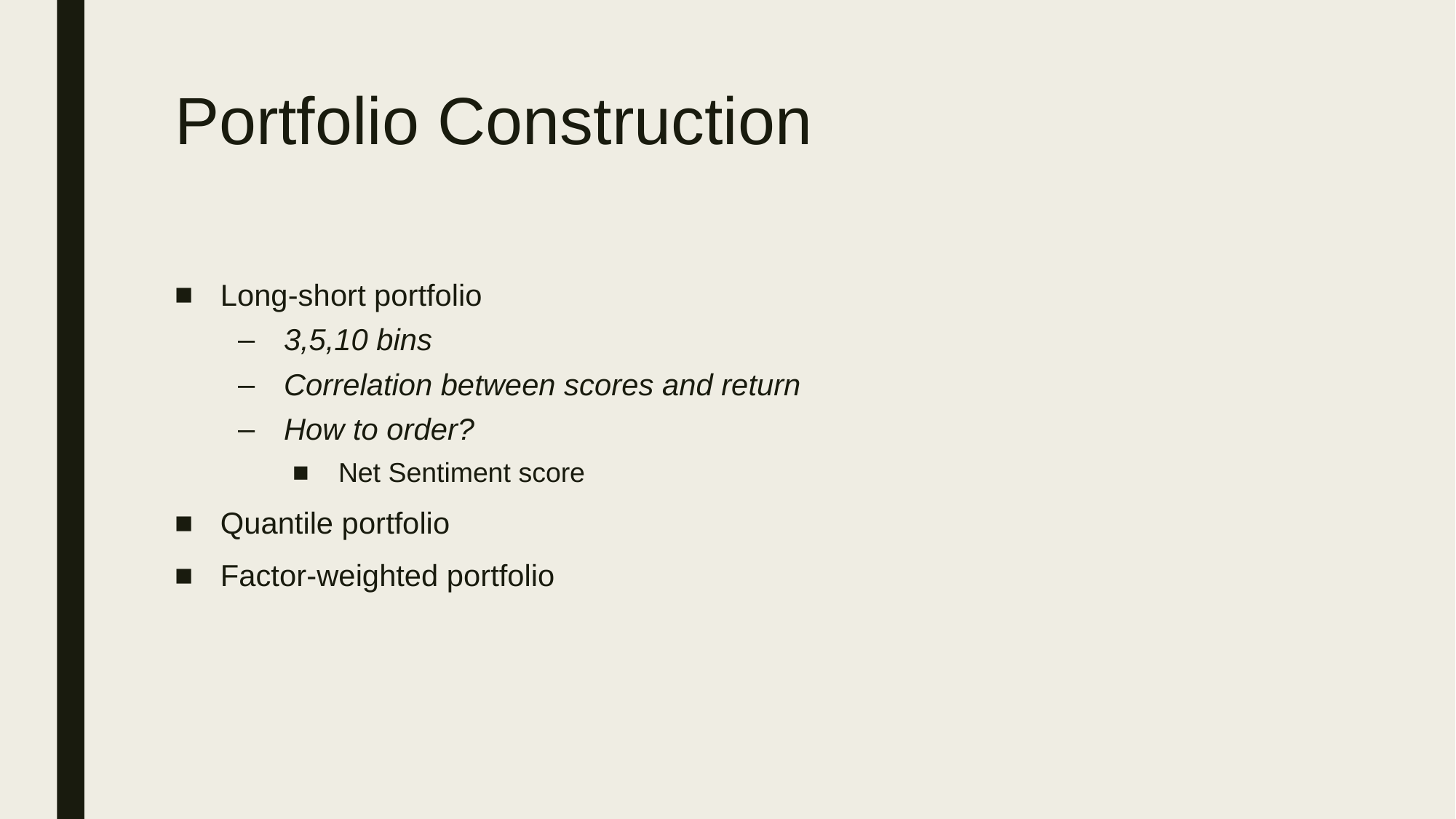

# Portfolio Construction
Long-short portfolio
3,5,10 bins
Correlation between scores and return
How to order?
Net Sentiment score
Quantile portfolio
Factor-weighted portfolio